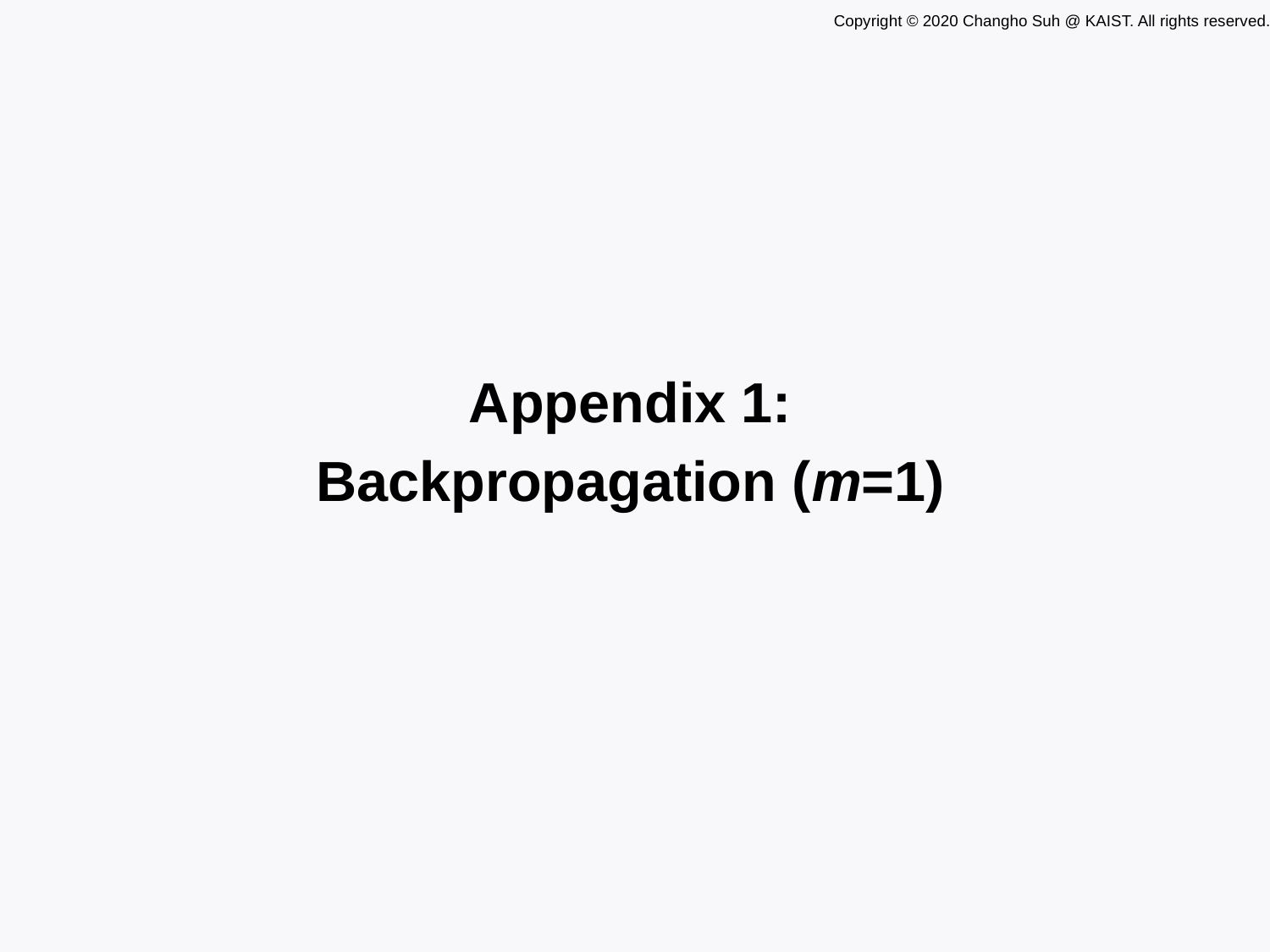

Appendix 1:
Backpropagation (m=1)
TexPoint fonts used in EMF.
Read the TexPoint manual before you delete this box.: AAAAAAAAAAAAAAAAAAAA